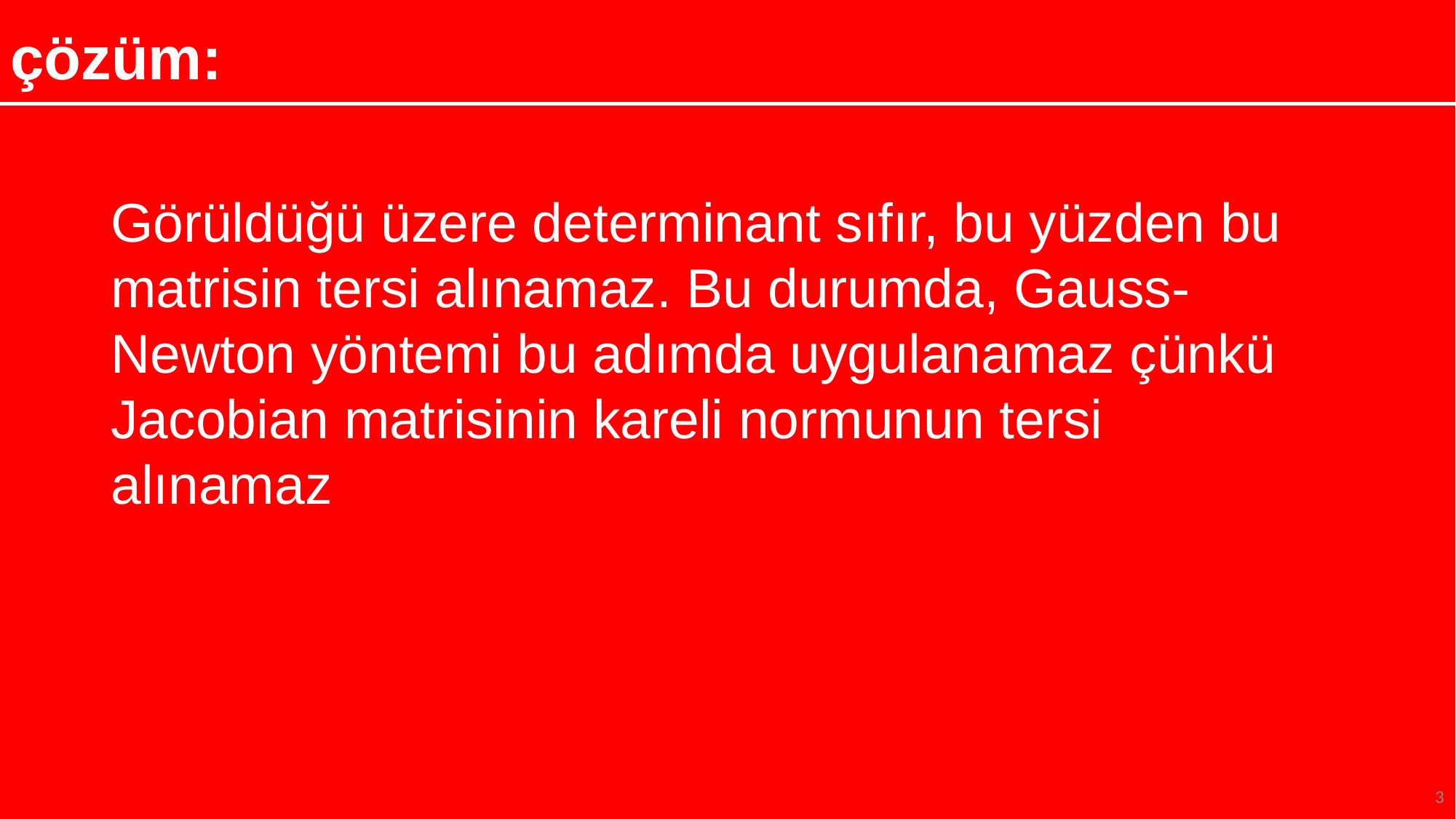

# çözüm:

Görüldüğü üzere determinant sıfır, bu yüzden bu matrisin tersi alınamaz. Bu durumda, Gauss-Newton yöntemi bu adımda uygulanamaz çünkü Jacobian matrisinin kareli normunun tersi alınamaz
3